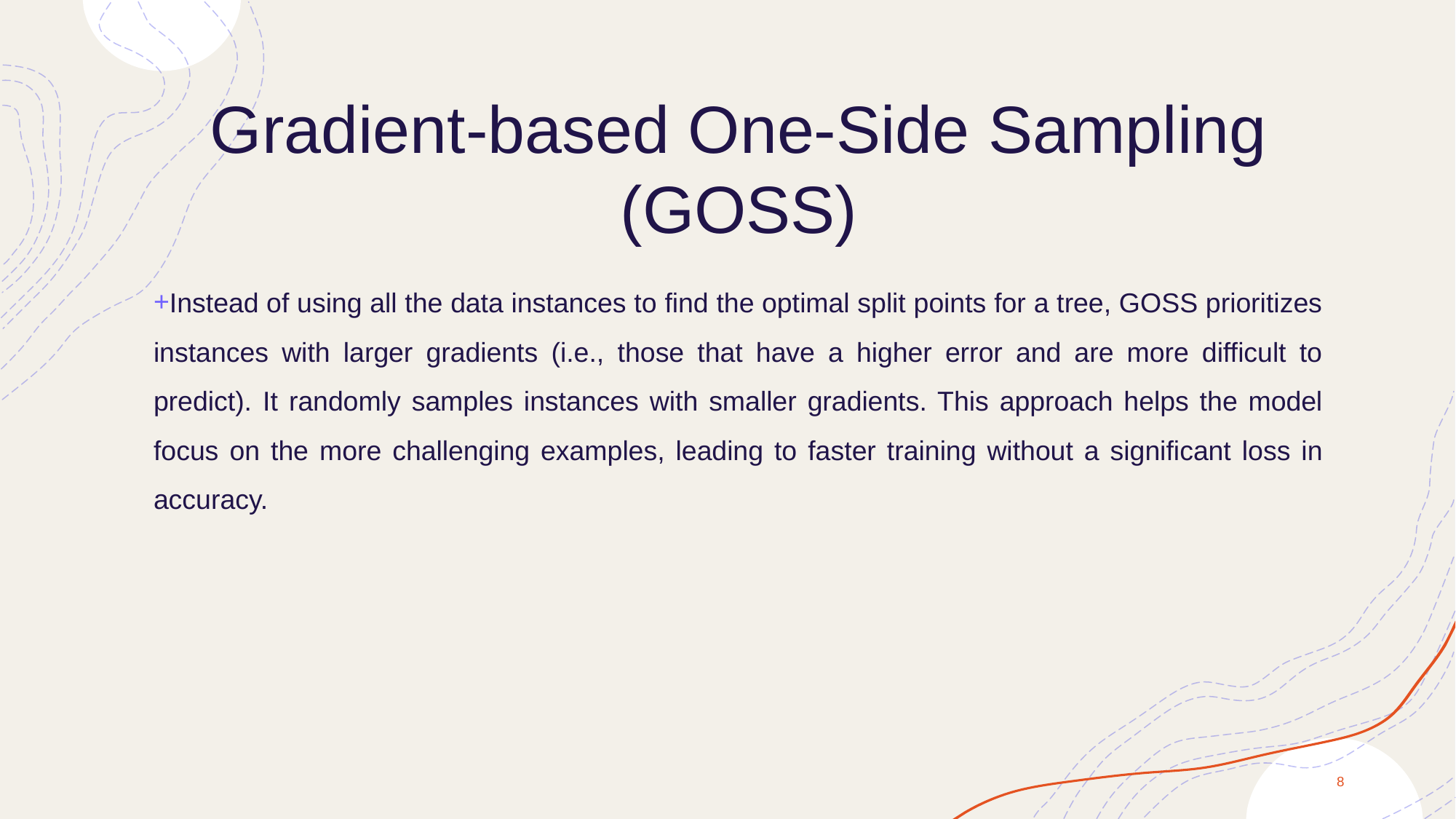

# Gradient-based One-Side Sampling (GOSS)
Instead of using all the data instances to find the optimal split points for a tree, GOSS prioritizes instances with larger gradients (i.e., those that have a higher error and are more difficult to predict). It randomly samples instances with smaller gradients. This approach helps the model focus on the more challenging examples, leading to faster training without a significant loss in accuracy.

8